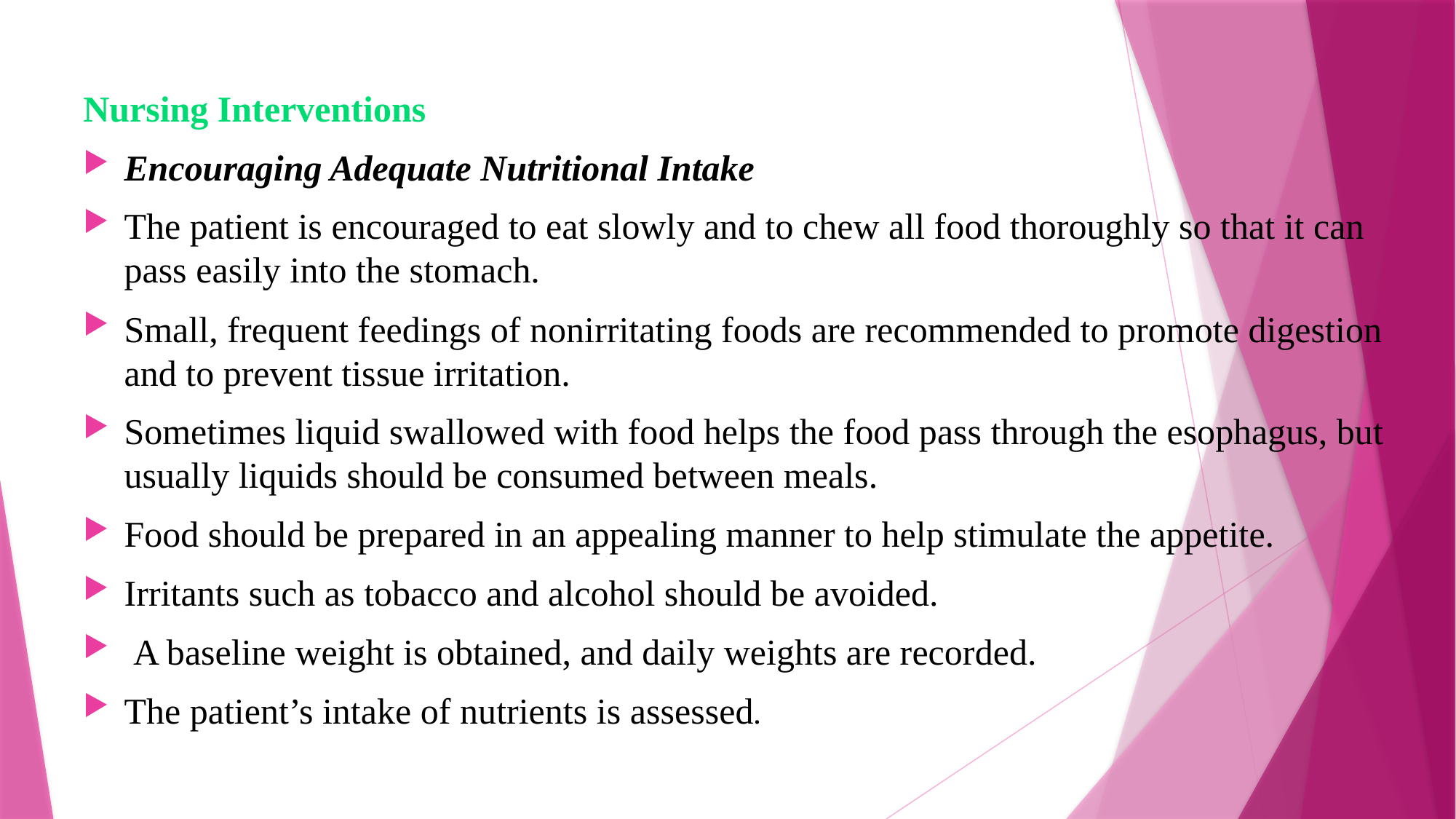

Nursing Interventions
Encouraging Adequate Nutritional Intake
The patient is encouraged to eat slowly and to chew all food thoroughly so that it can pass easily into the stomach.
Small, frequent feedings of nonirritating foods are recommended to promote digestion and to prevent tissue irritation.
Sometimes liquid swallowed with food helps the food pass through the esophagus, but usually liquids should be consumed between meals.
Food should be prepared in an appealing manner to help stimulate the appetite.
Irritants such as tobacco and alcohol should be avoided.
 A baseline weight is obtained, and daily weights are recorded.
The patient’s intake of nutrients is assessed.